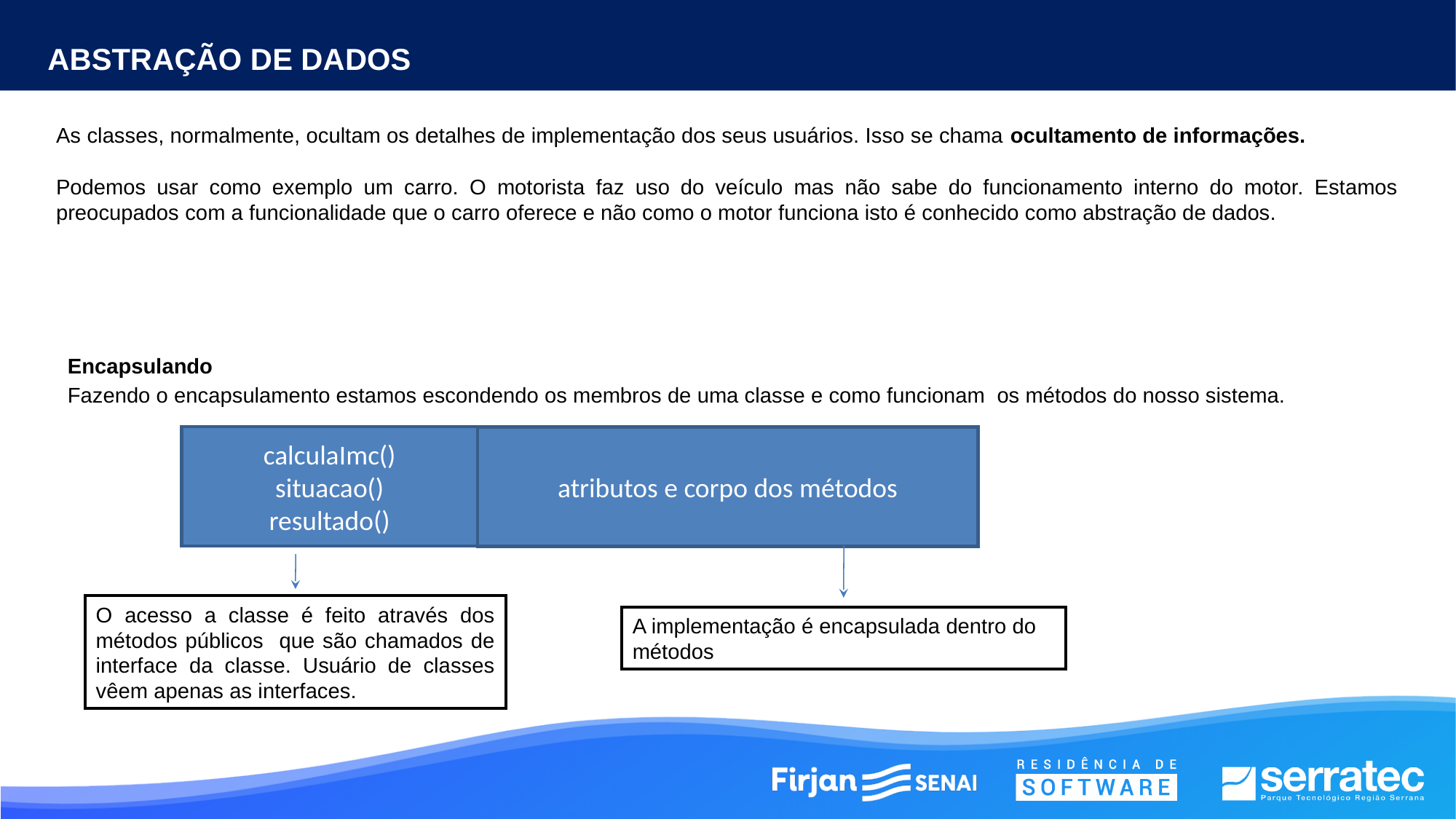

ABSTRAÇÃO DE DADOS
As classes, normalmente, ocultam os detalhes de implementação dos seus usuários. Isso se chama ocultamento de informações.
Podemos usar como exemplo um carro. O motorista faz uso do veículo mas não sabe do funcionamento interno do motor. Estamos preocupados com a funcionalidade que o carro oferece e não como o motor funciona isto é conhecido como abstração de dados.
Encapsulando
Fazendo o encapsulamento estamos escondendo os membros de uma classe e como funcionam  os métodos do nosso sistema.
calculaImc()
situacao()
resultado()
atributos e corpo dos métodos
O acesso a classe é feito através dos métodos públicos  que são chamados de interface da classe. Usuário de classes vêem apenas as interfaces.
A implementação é encapsulada dentro do métodos